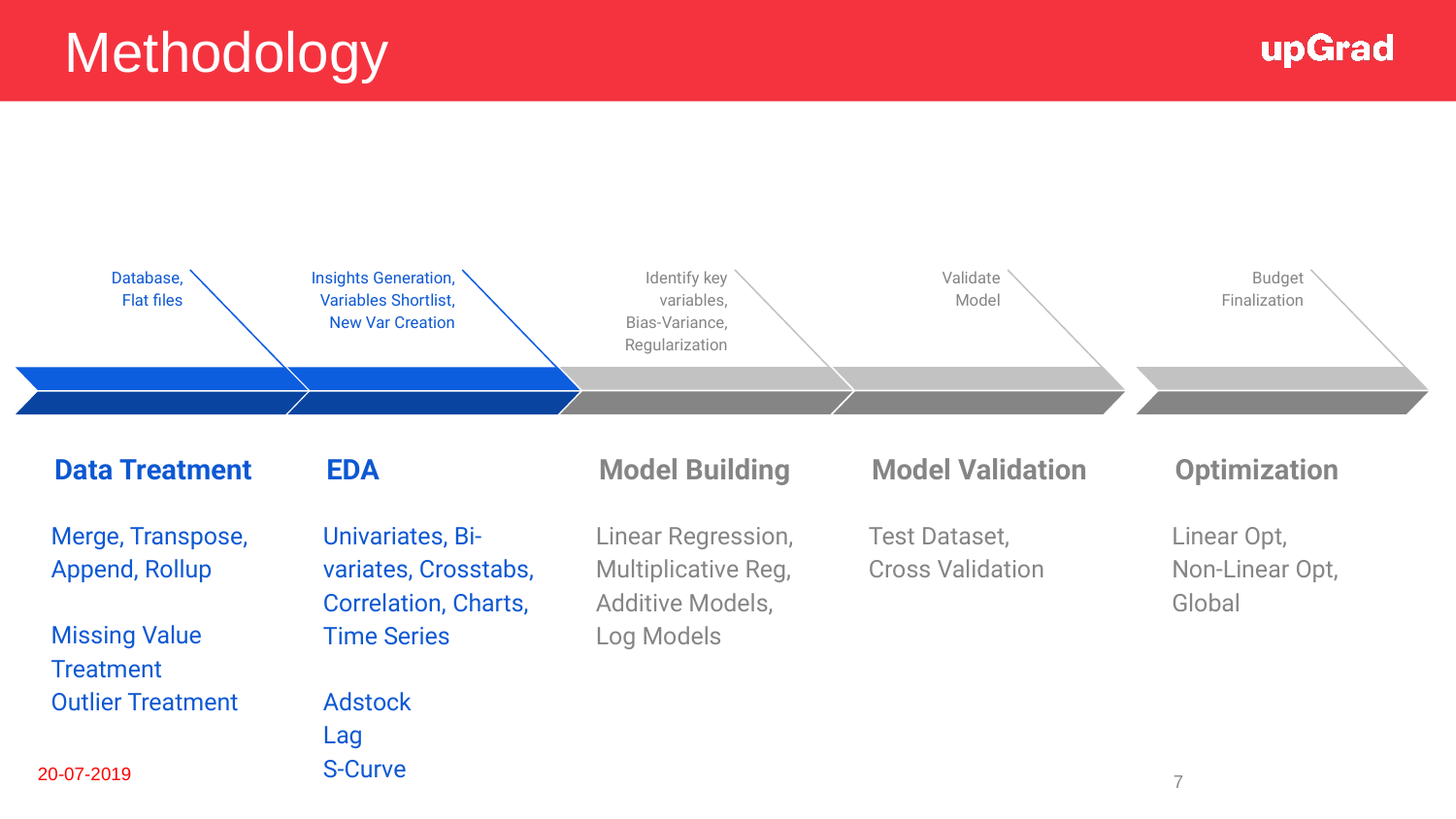

# Methodology
Budget Finalization

Optimization
Linear Opt,
Non-Linear Opt,
Global
Validate Model

Model Validation
Test Dataset,
Cross Validation
Identify key variables,
Bias-Variance,
Regularization

Model Building
Linear Regression,
Multiplicative Reg,
Additive Models,
Log Models
Database, Flat files

Data Treatment
Merge, Transpose, Append, Rollup
Missing Value Treatment
Outlier Treatment
Insights Generation, Variables Shortlist,
 New Var Creation

EDA
Univariates, Bi-variates, Crosstabs, Correlation, Charts, Time Series
Adstock
Lag
S-Curve
20-07-2019
7